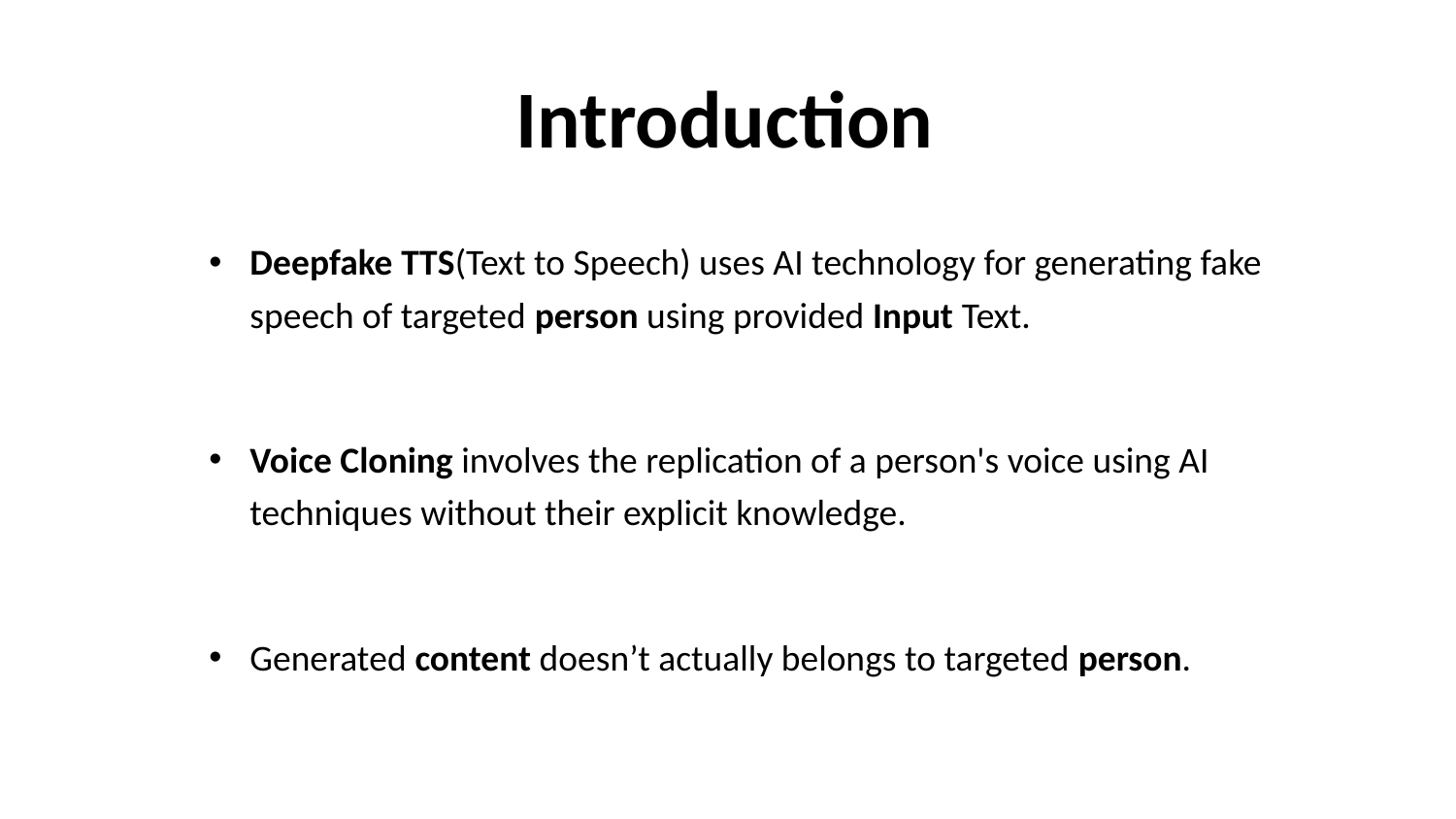

# Introduction
Deepfake TTS(Text to Speech) uses AI technology for generating fake speech of targeted person using provided Input Text.

Voice Cloning involves the replication of a person's voice using AI techniques without their explicit knowledge.

Generated content doesn’t actually belongs to targeted person.